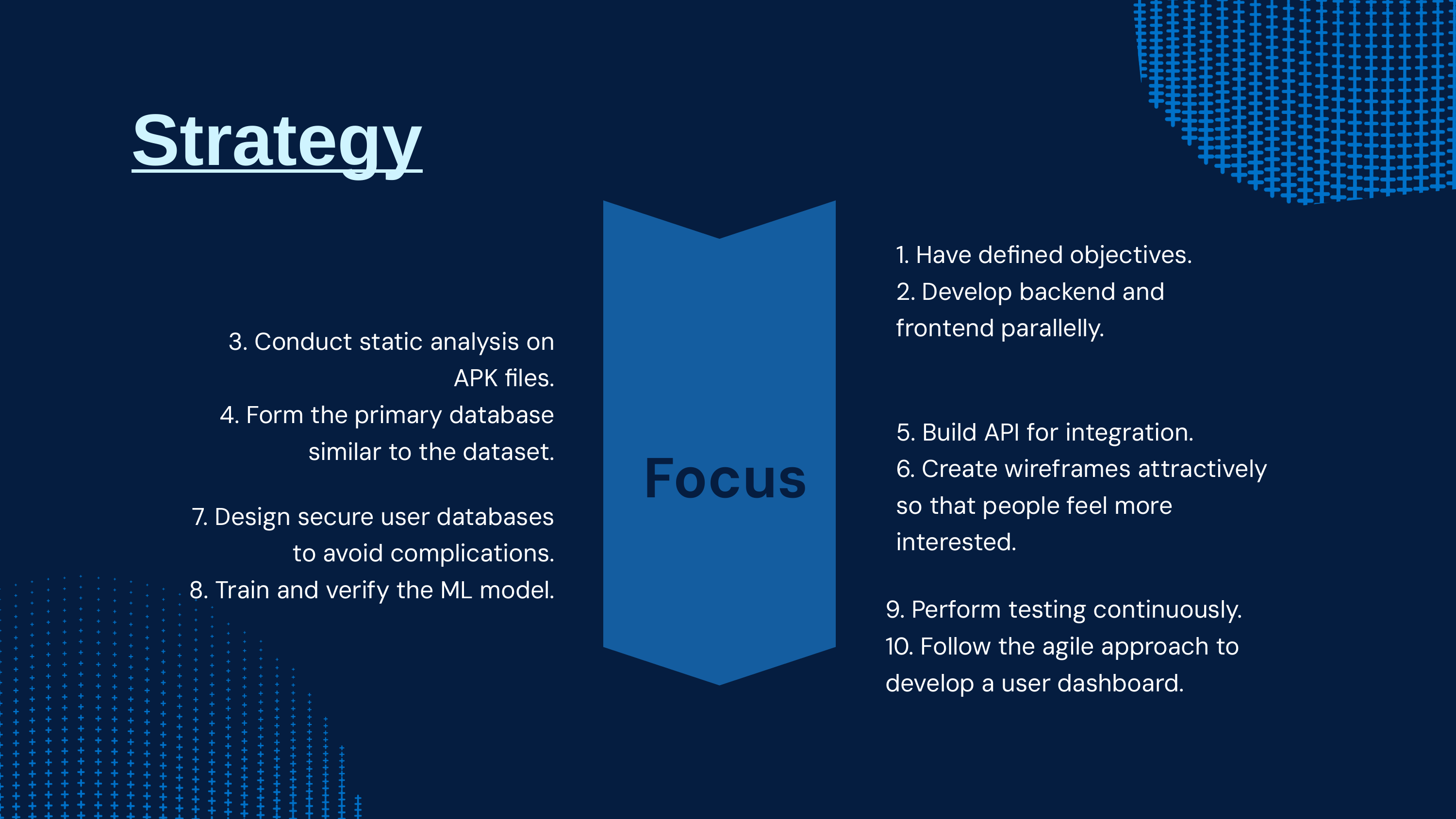

Strategy
1. Have defined objectives.
2. Develop backend and frontend parallelly.
3. Conduct static analysis on
 APK files.
4. Form the primary database similar to the dataset.

5. Build API for integration.
6. Create wireframes attractively so that people feel more interested.
Focus
7. Design secure user databases to avoid complications.
8. Train and verify the ML model.

9. Perform testing continuously.
10. Follow the agile approach to develop a user dashboard.